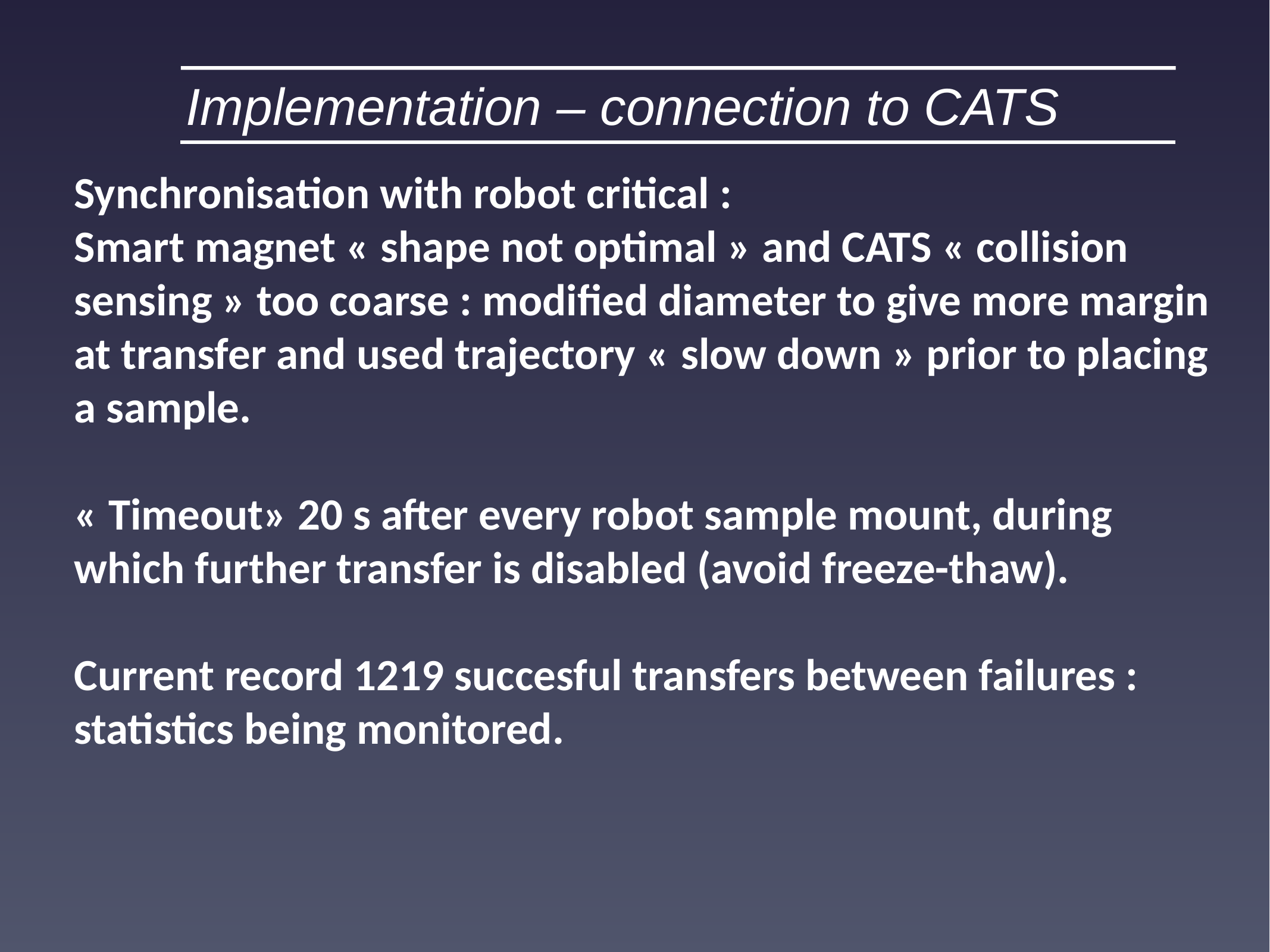

Implementation – connection to CATS

Synchronisation with robot critical :
Smart magnet « shape not optimal » and CATS « collision sensing » too coarse : modified diameter to give more margin at transfer and used trajectory « slow down » prior to placing a sample.

« Timeout» 20 s after every robot sample mount, during which further transfer is disabled (avoid freeze-thaw).

Current record 1219 succesful transfers between failures : statistics being monitored.